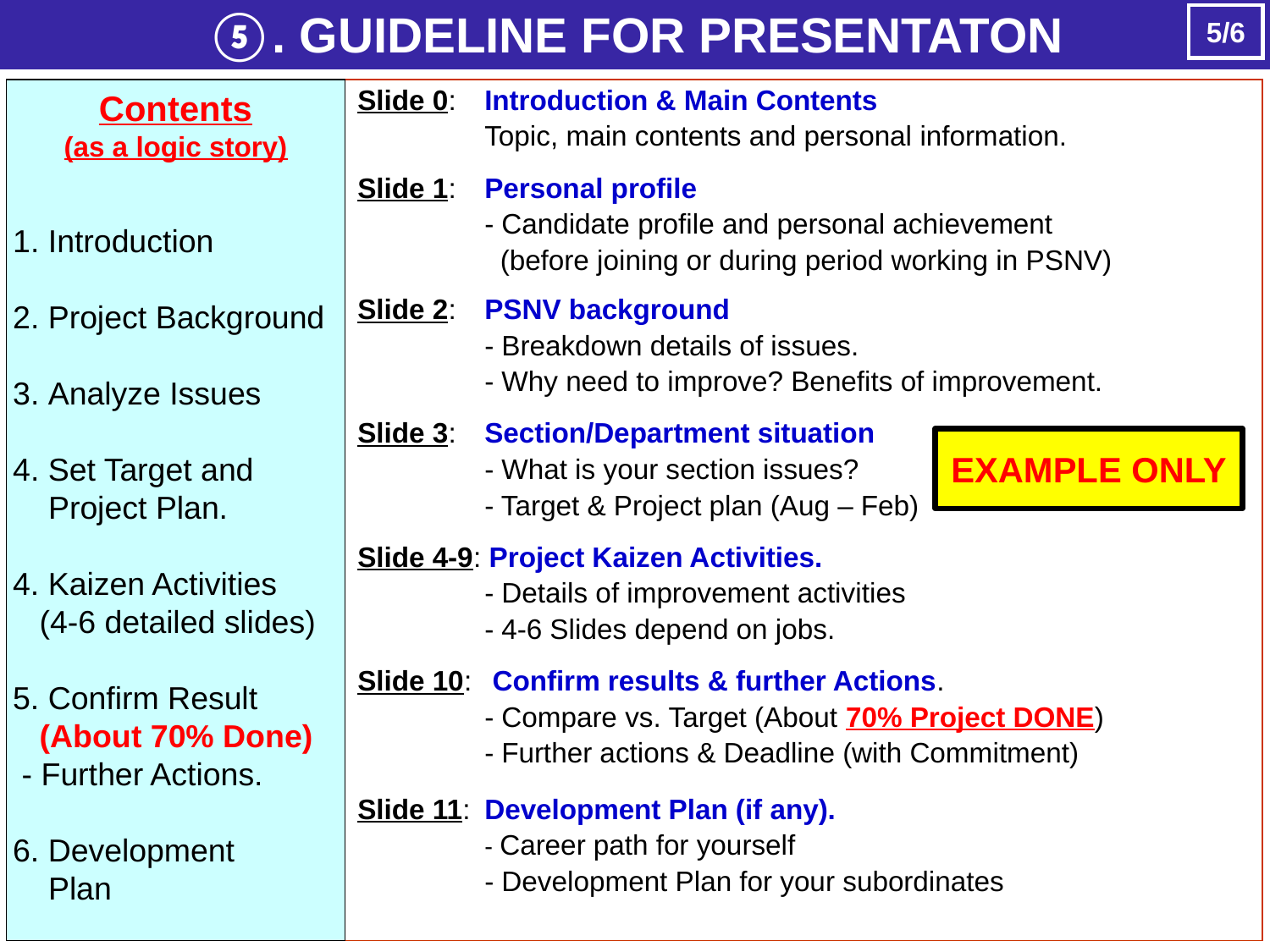

⑤. GUIDELINE FOR PRESENTATON
5/6
Contents
(as a logic story)

 Introduction

 Project Background

 Analyze Issues

 Set Target and
    Project Plan.

4. Kaizen Activities
   (4-6 detailed slides)

5. Confirm Result
   (About 70% Done)
 - Further Actions.

6. Development
    Plan
Slide 0:	Introduction & Main Contents
	Topic, main contents and personal information.

Slide 1: 	Personal profile
	- Candidate profile and personal achievement
	  (before joining or during period working in PSNV)

Slide 2: 	PSNV background
	- Breakdown details of issues.
	- Why need to improve? Benefits of improvement.

Slide 3: 	Section/Department situation
	- What is your section issues?
	- Target & Project plan (Aug – Feb)

Slide 4-9: Project Kaizen Activities.
	- Details of improvement activities
	- 4-6 Slides depend on jobs.

Slide 10: 	 Confirm results & further Actions.
	- Compare vs. Target (About 70% Project DONE)
	- Further actions & Deadline (with Commitment)

Slide 11:	Development Plan (if any).
	- Career path for yourself
	- Development Plan for your subordinates
EXAMPLE ONLY